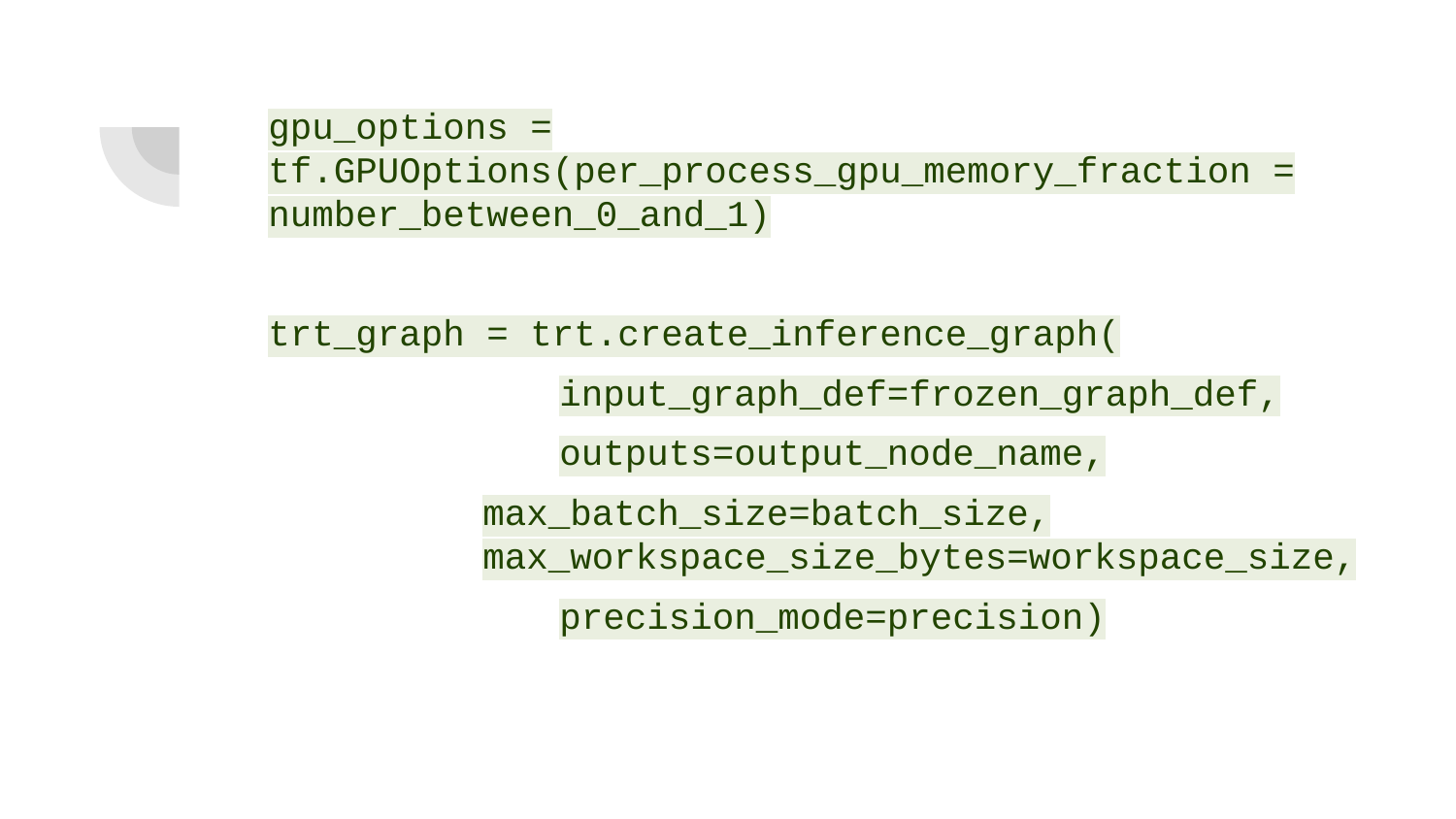

gpu_options = tf.GPUOptions(per_process_gpu_memory_fraction = number_between_0_and_1)

trt_graph = trt.create_inference_graph(
         	input_graph_def=frozen_graph_def,
         	outputs=output_node_name,
max_batch_size=batch_size,             max_workspace_size_bytes=workspace_size,
         	precision_mode=precision)